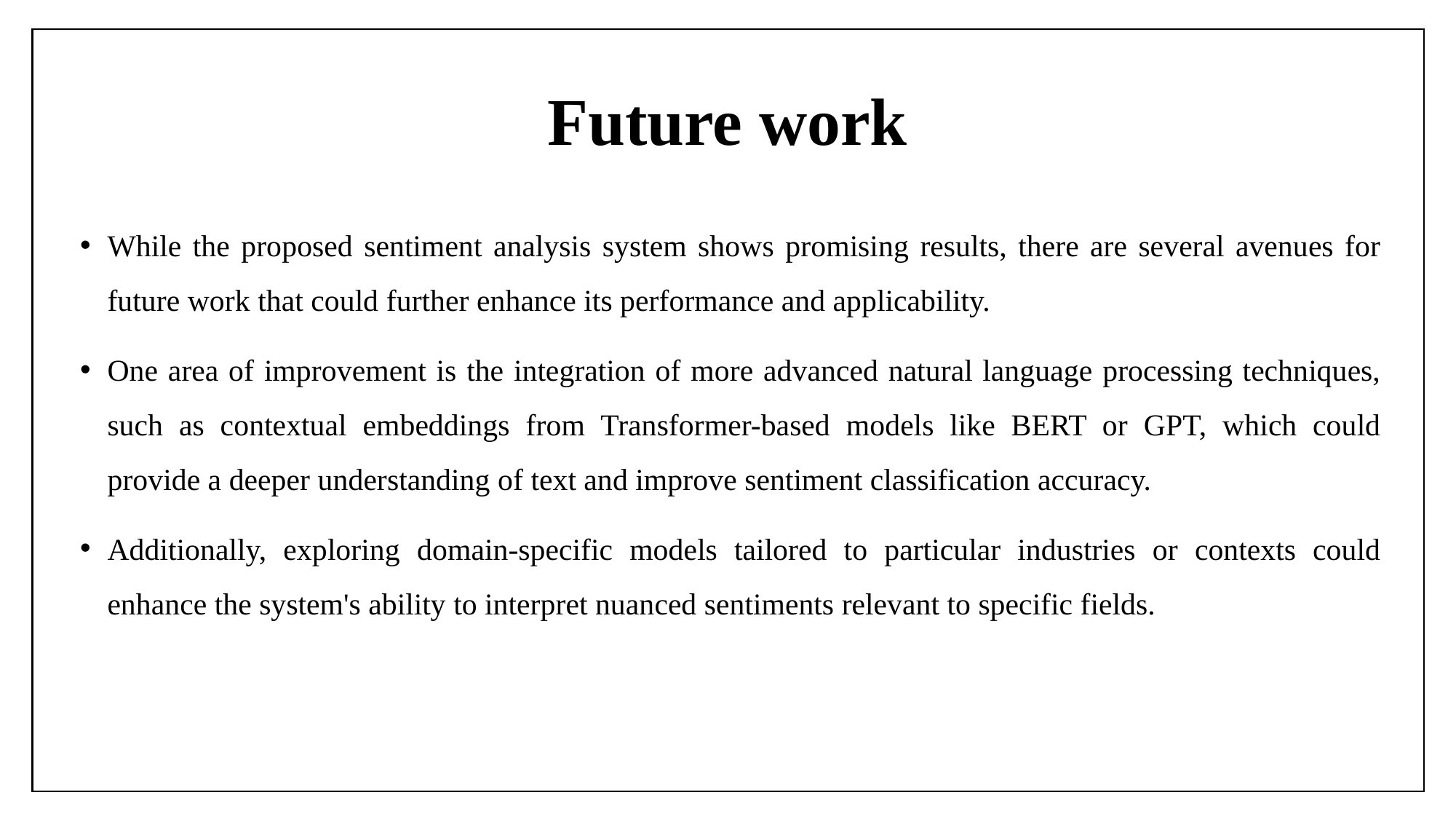

# Future work
While the proposed sentiment analysis system shows promising results, there are several avenues for future work that could further enhance its performance and applicability.
One area of improvement is the integration of more advanced natural language processing techniques, such as contextual embeddings from Transformer-based models like BERT or GPT, which could provide a deeper understanding of text and improve sentiment classification accuracy.
Additionally, exploring domain-specific models tailored to particular industries or contexts could enhance the system's ability to interpret nuanced sentiments relevant to specific fields.